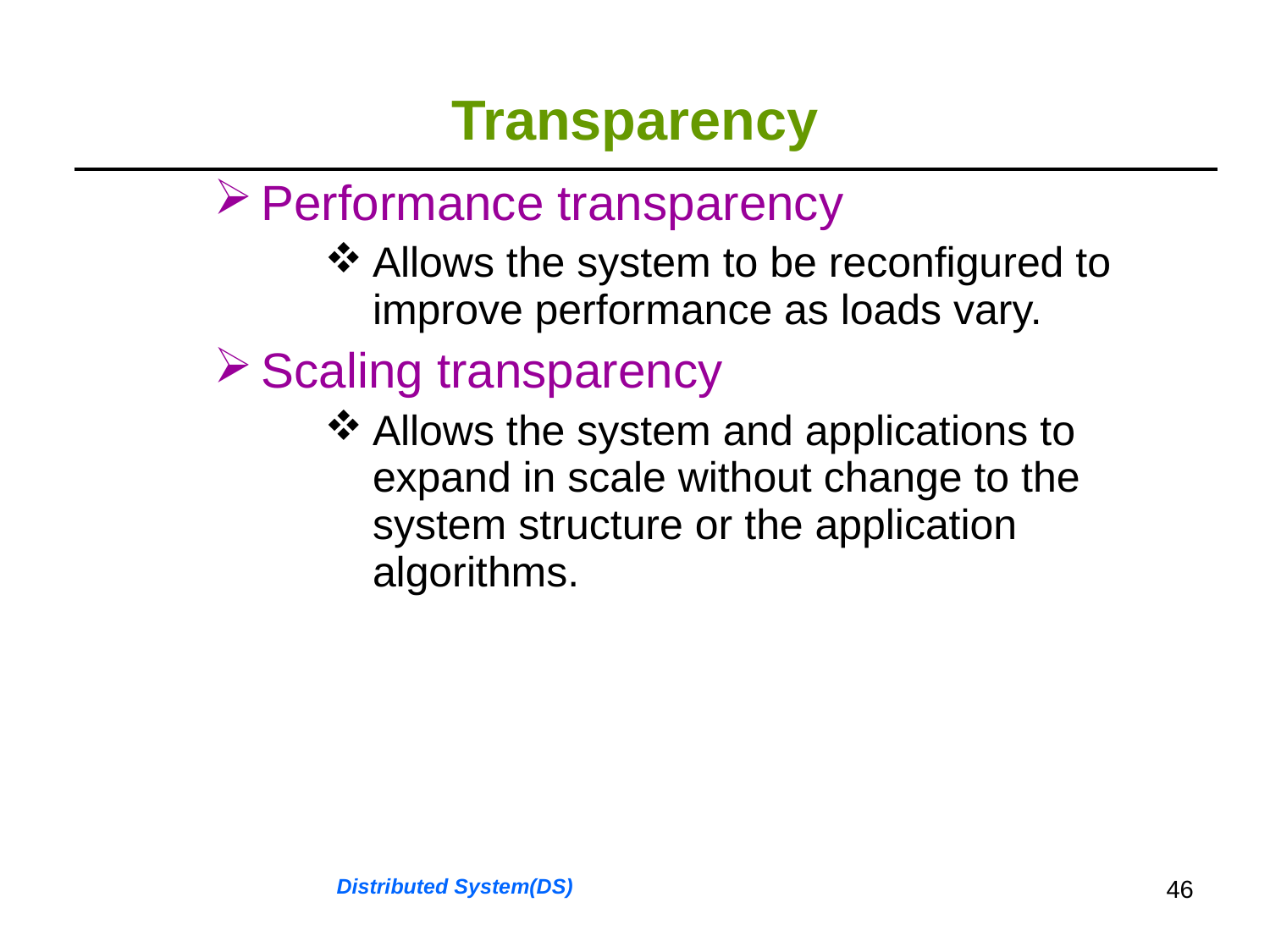

# Transparency
| Performance transparency Allows the system to be reconfigured to improve performance as loads vary. Scaling transparency Allows the system and applications to expand in scale without change to the system structure or the application algorithms. |
| --- |
Distributed System(DS)
46